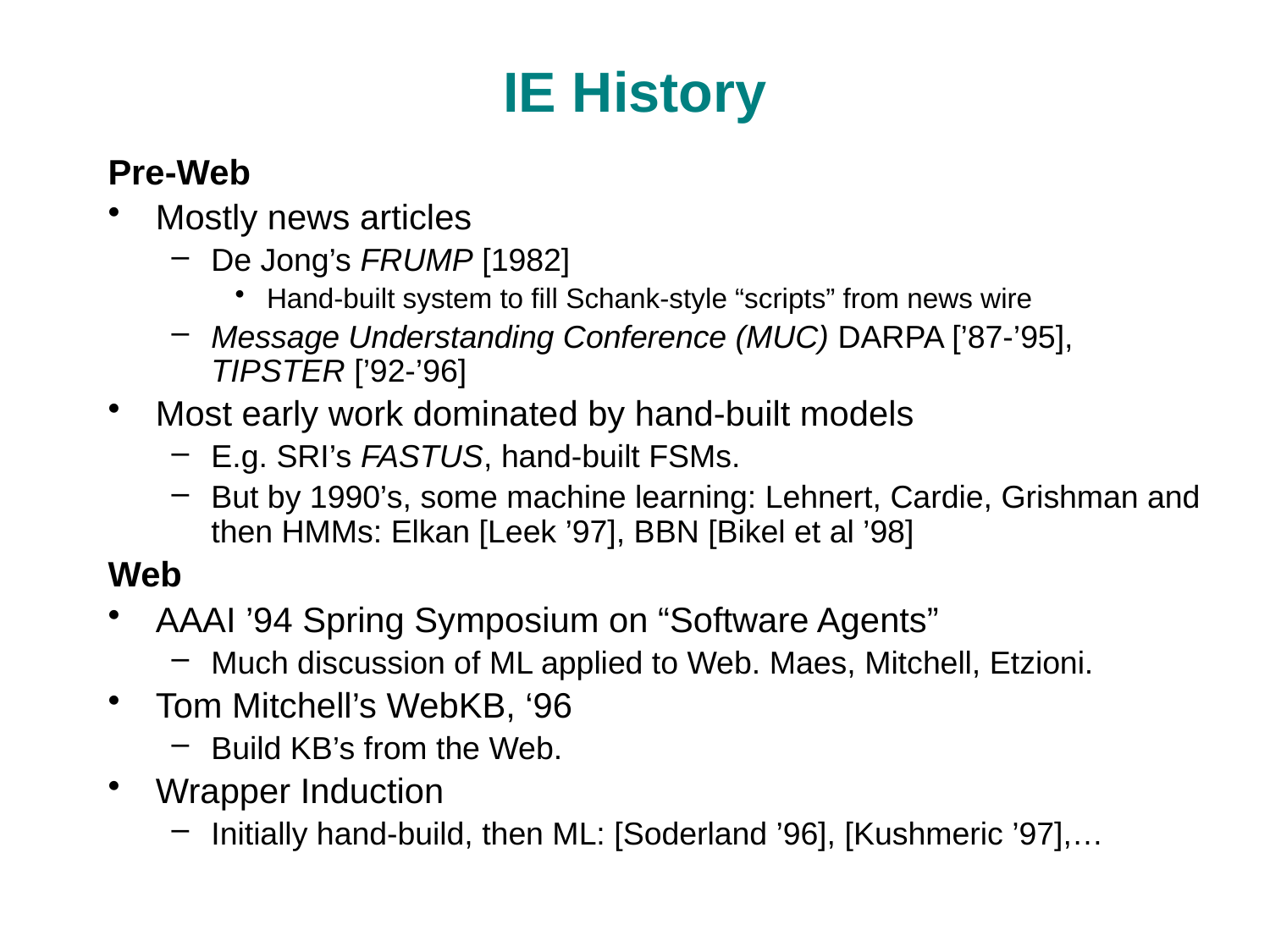

# IE History
Pre-Web
Mostly news articles
De Jong’s FRUMP [1982]
Hand-built system to fill Schank-style “scripts” from news wire
Message Understanding Conference (MUC) DARPA [’87-’95], TIPSTER [’92-’96]
Most early work dominated by hand-built models
E.g. SRI’s FASTUS, hand-built FSMs.
But by 1990’s, some machine learning: Lehnert, Cardie, Grishman and then HMMs: Elkan [Leek ’97], BBN [Bikel et al ’98]
Web
AAAI ’94 Spring Symposium on “Software Agents”
Much discussion of ML applied to Web. Maes, Mitchell, Etzioni.
Tom Mitchell’s WebKB, ‘96
Build KB’s from the Web.
Wrapper Induction
Initially hand-build, then ML: [Soderland ’96], [Kushmeric ’97],…